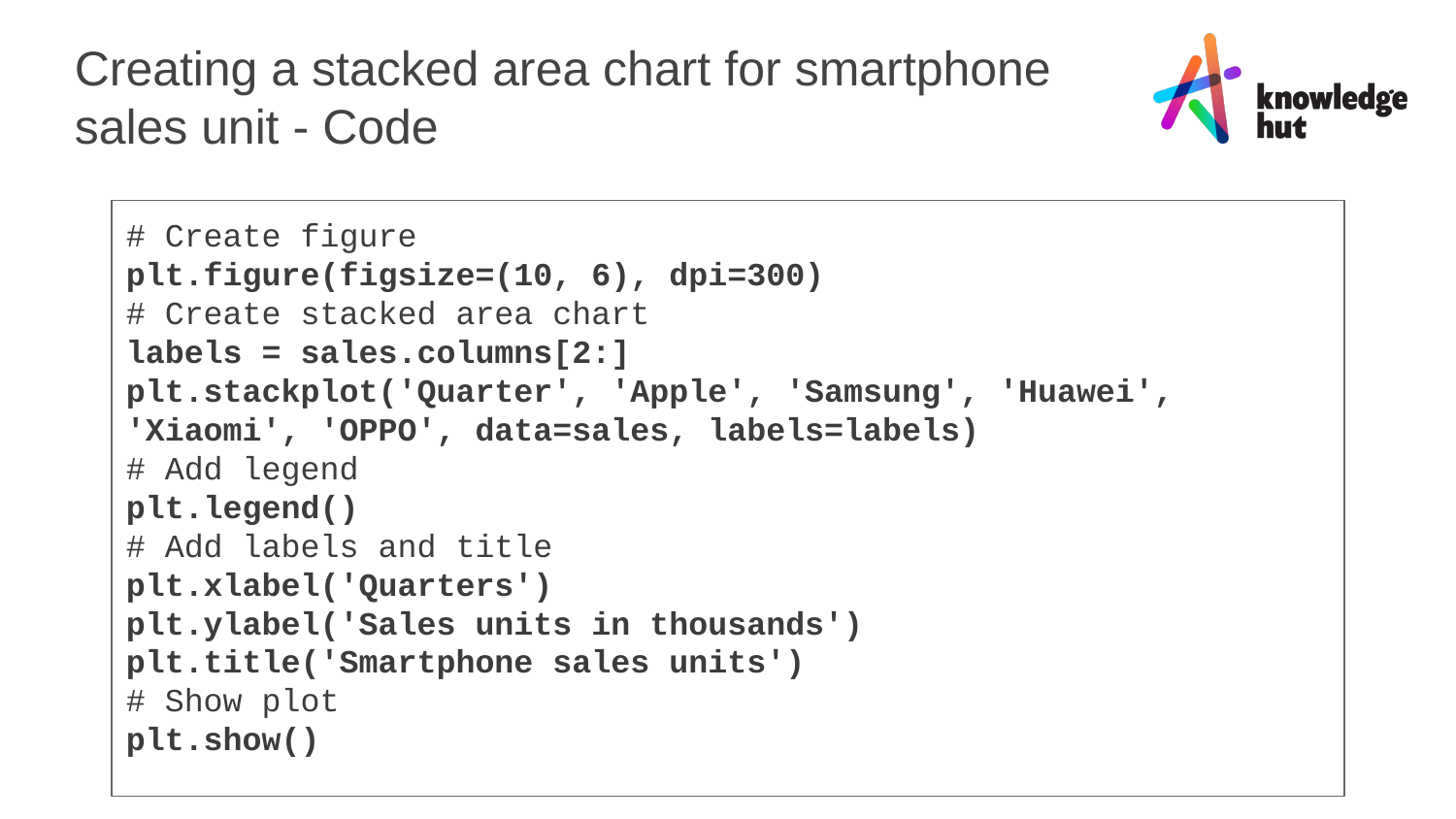

Creating a stacked area chart for smartphone sales unit - Code
# Create figure
plt.figure(figsize=(10, 6), dpi=300)
# Create stacked area chart
labels = sales.columns[2:]
plt.stackplot('Quarter', 'Apple', 'Samsung', 'Huawei', 'Xiaomi', 'OPPO', data=sales, labels=labels)
# Add legend
plt.legend()
# Add labels and title
plt.xlabel('Quarters')
plt.ylabel('Sales units in thousands')
plt.title('Smartphone sales units')
# Show plot
plt.show()